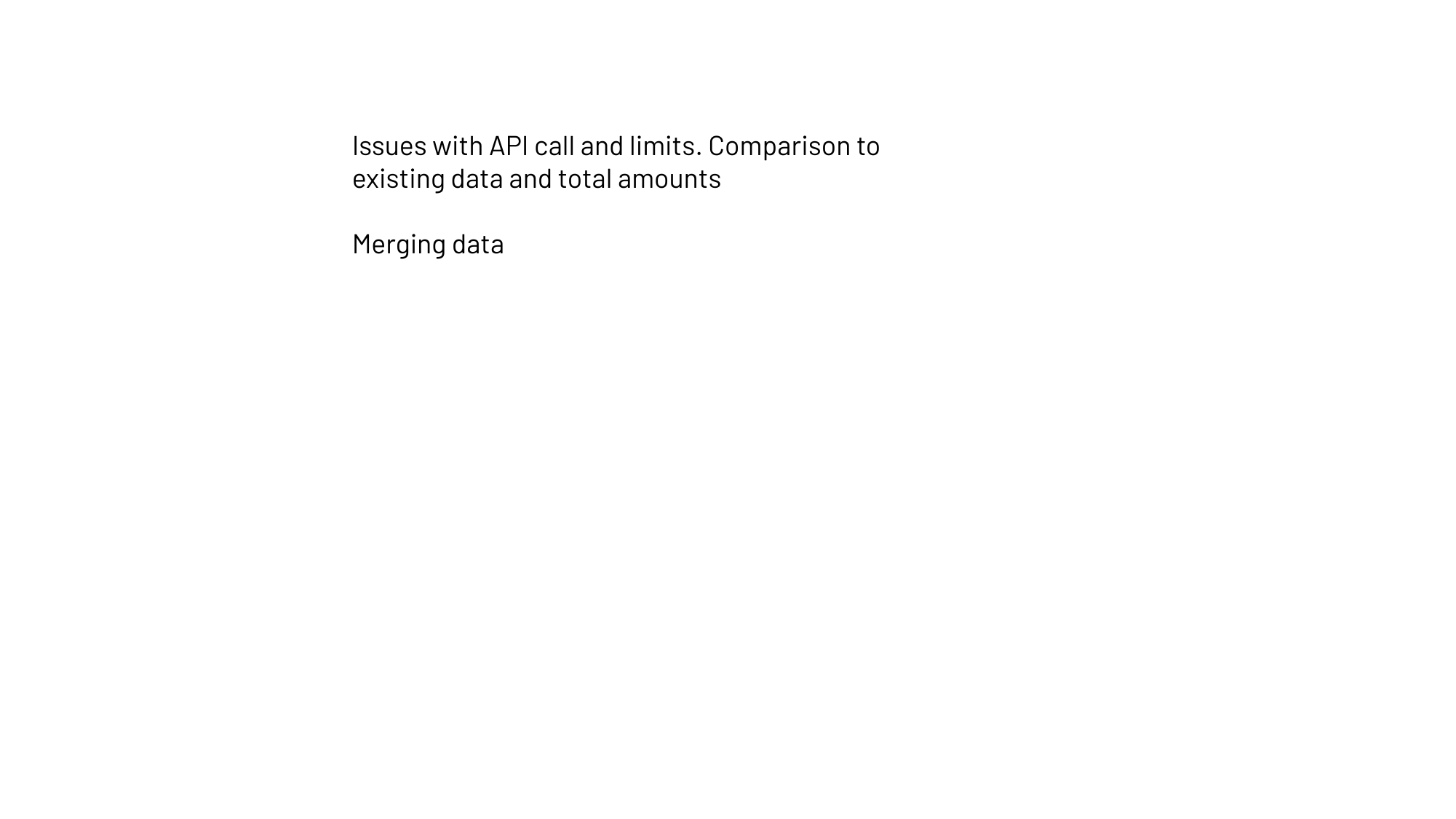

Issues with API call and limits. Comparison to existing data and total amounts

Merging data